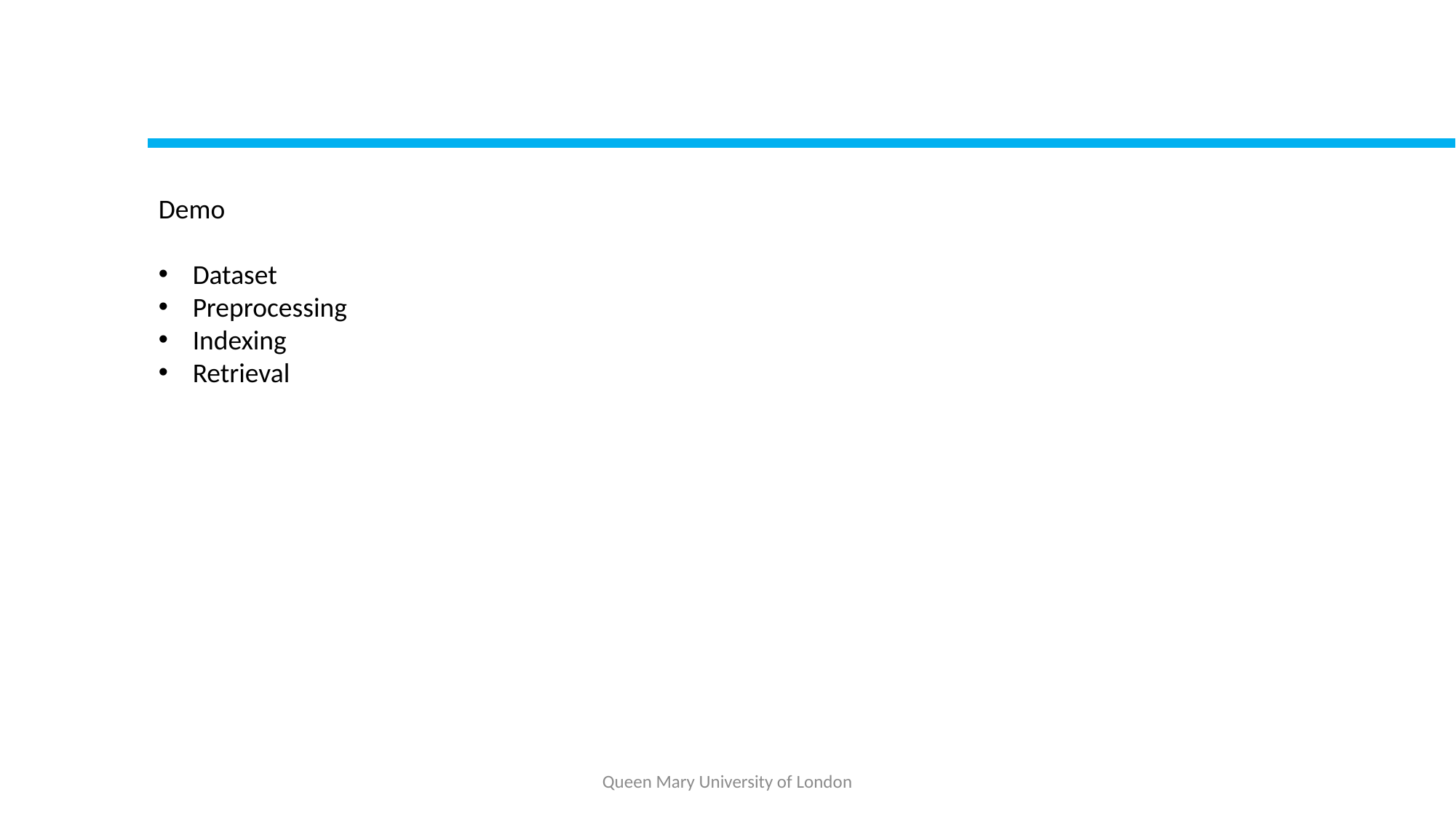

Demo

Dataset
Preprocessing
Indexing
Retrieval
Queen Mary University of London